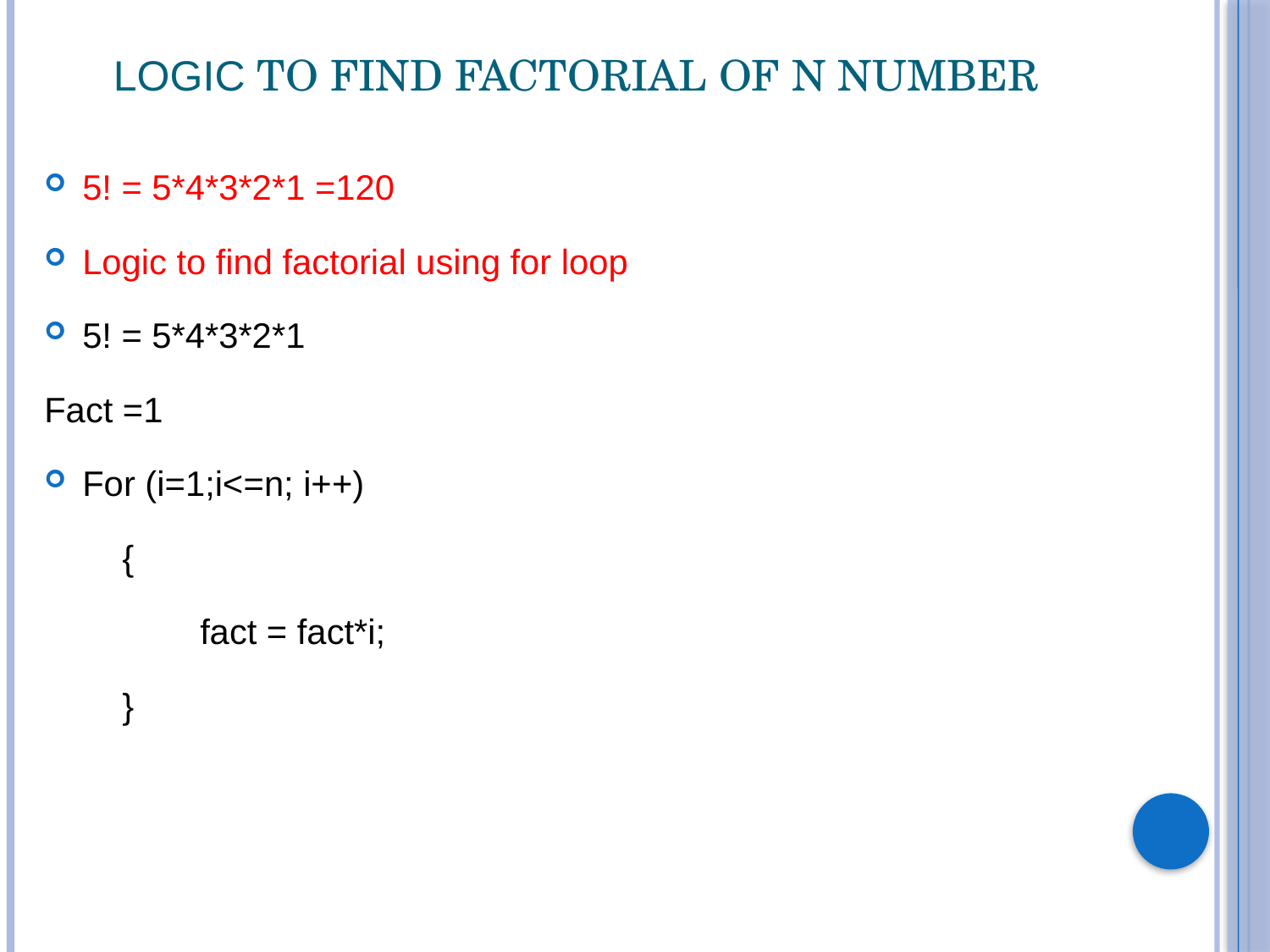

# Logic to find factorial of n number
5! = 5*4*3*2*1 =120
Logic to find factorial using for loop
5! = 5*4*3*2*1
Fact =1
For (i=1;i<=n; i++)
        {
                fact = fact*i;
        }